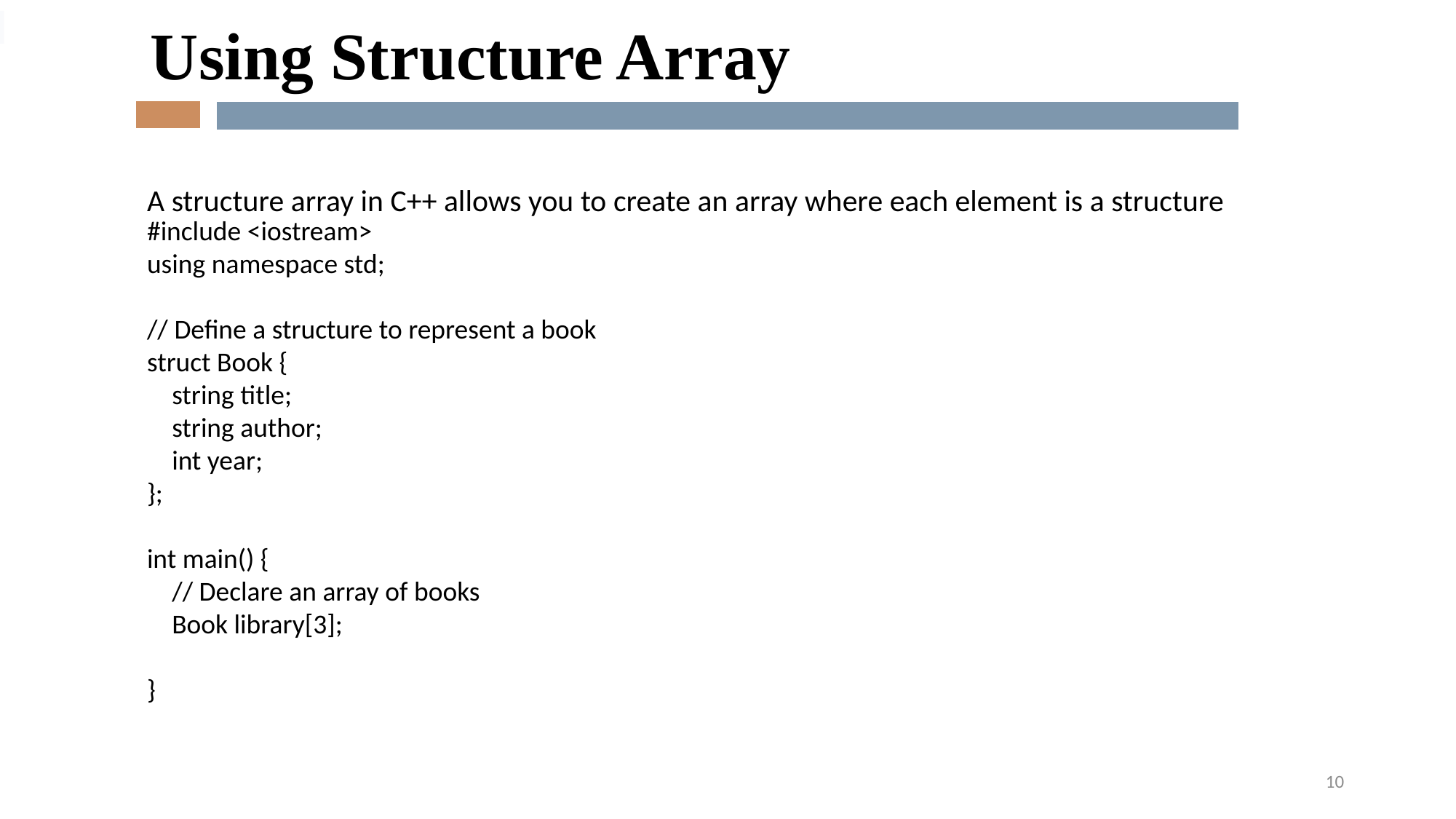

Using Structure Array

A structure array in C++ allows you to create an array where each element is a structure

#include <iostream>
using namespace std;

// Define a structure to represent a book
struct Book {
    string title;
    string author;
    int year;
};

int main() {
    // Declare an array of books
    Book library[3];

}

10